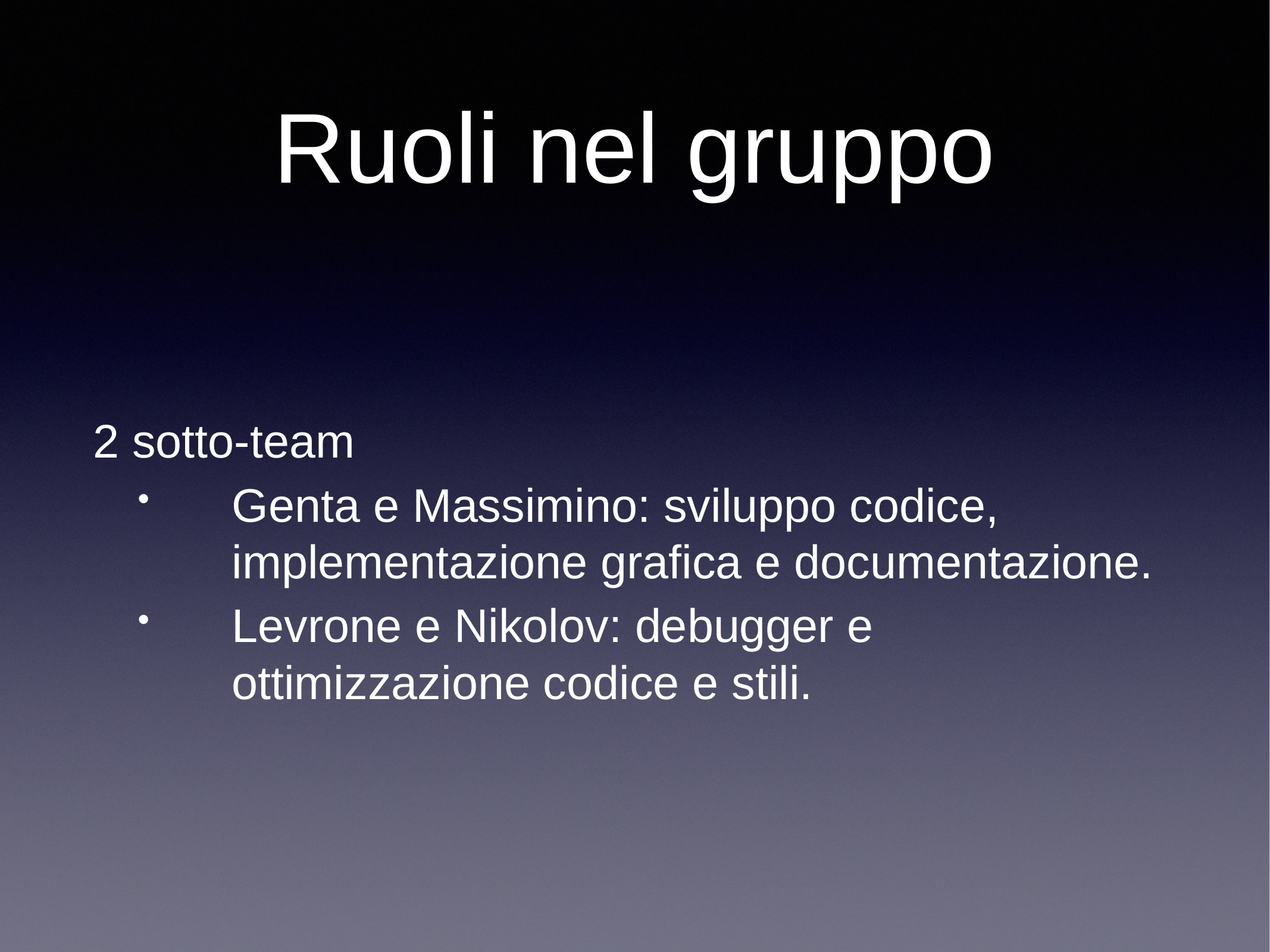

# Ruoli nel gruppo
2 sotto-team
Genta e Massimino: sviluppo codice, implementazione grafica e documentazione.
Levrone e Nikolov: debugger e ottimizzazione codice e stili.